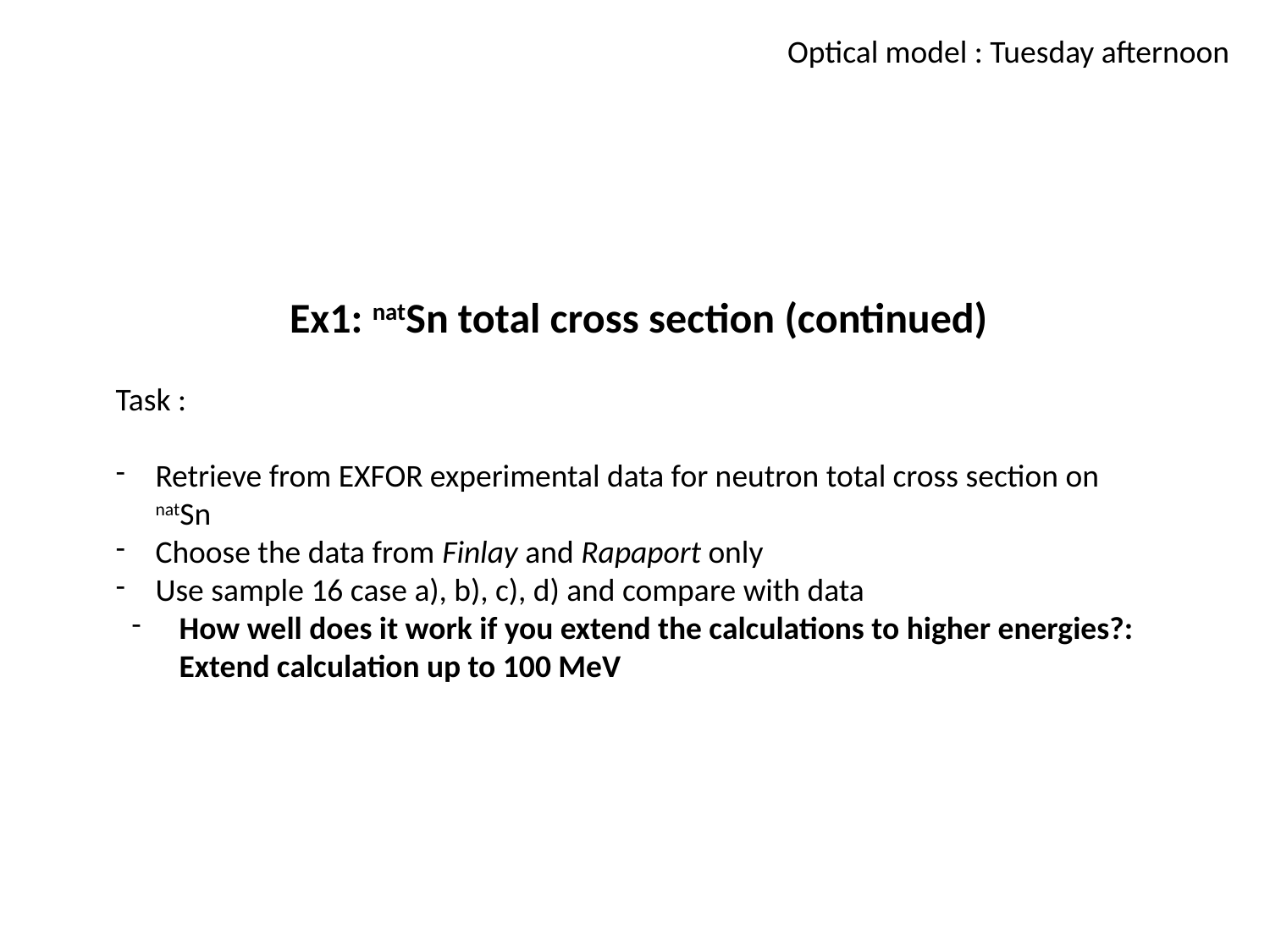

Optical model : Tuesday afternoon
Ex1: natSn total cross section (continued)

Task :

Retrieve from EXFOR experimental data for neutron total cross section on natSn
Choose the data from Finlay and Rapaport only
Use sample 16 case a), b), c), d) and compare with data
How well does it work if you extend the calculations to higher energies?: Extend calculation up to 100 MeV